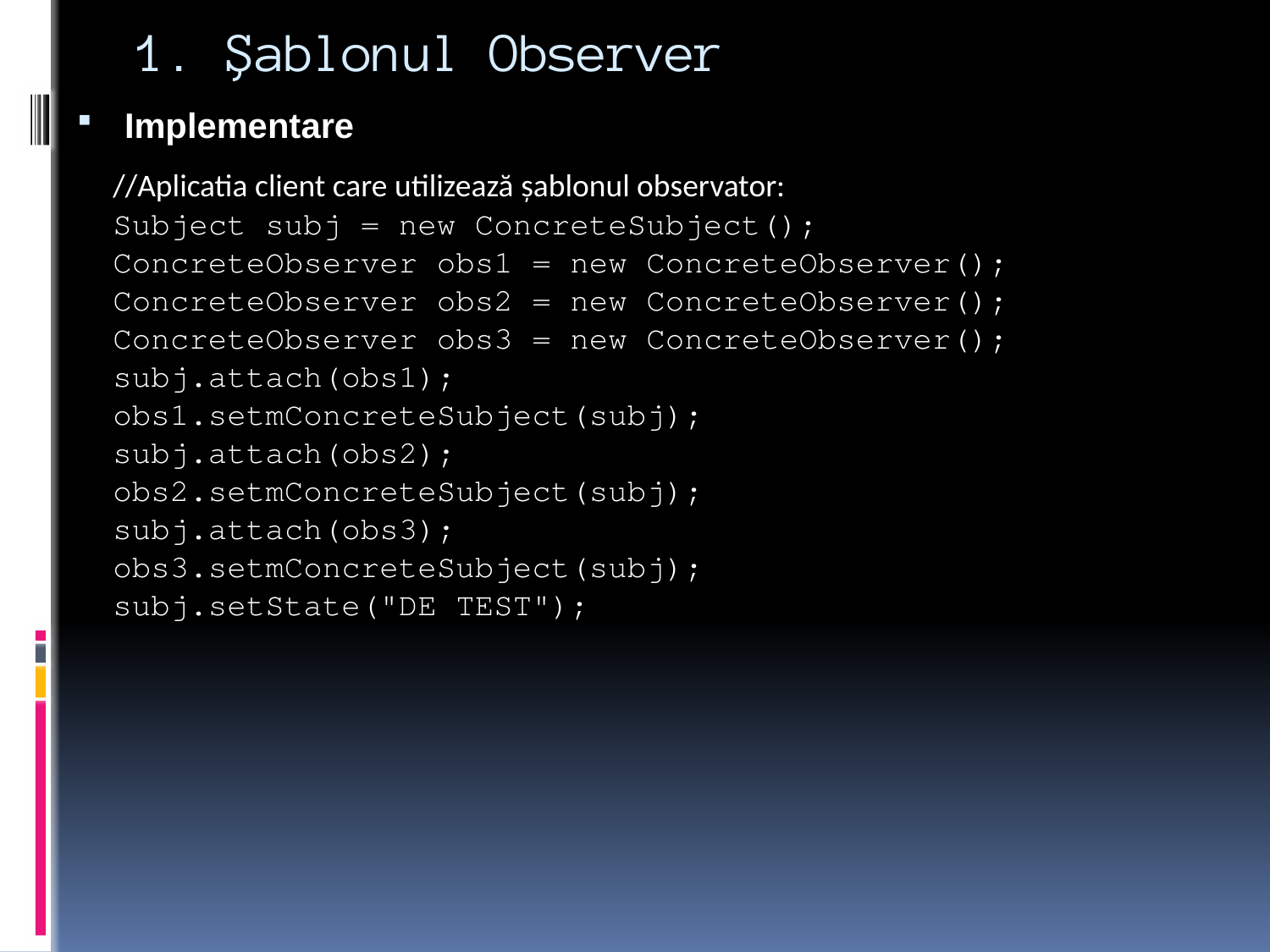

# 1. Şablonul Observer
Implementare
//Aplicatia client care utilizează şablonul observator:
Subject subj = new ConcreteSubject();
ConcreteObserver obs1 = new ConcreteObserver();
ConcreteObserver obs2 = new ConcreteObserver();
ConcreteObserver obs3 = new ConcreteObserver();
subj.attach(obs1);
obs1.setmConcreteSubject(subj);
subj.attach(obs2);
obs2.setmConcreteSubject(subj);
subj.attach(obs3);
obs3.setmConcreteSubject(subj);
subj.setState("DE TEST");